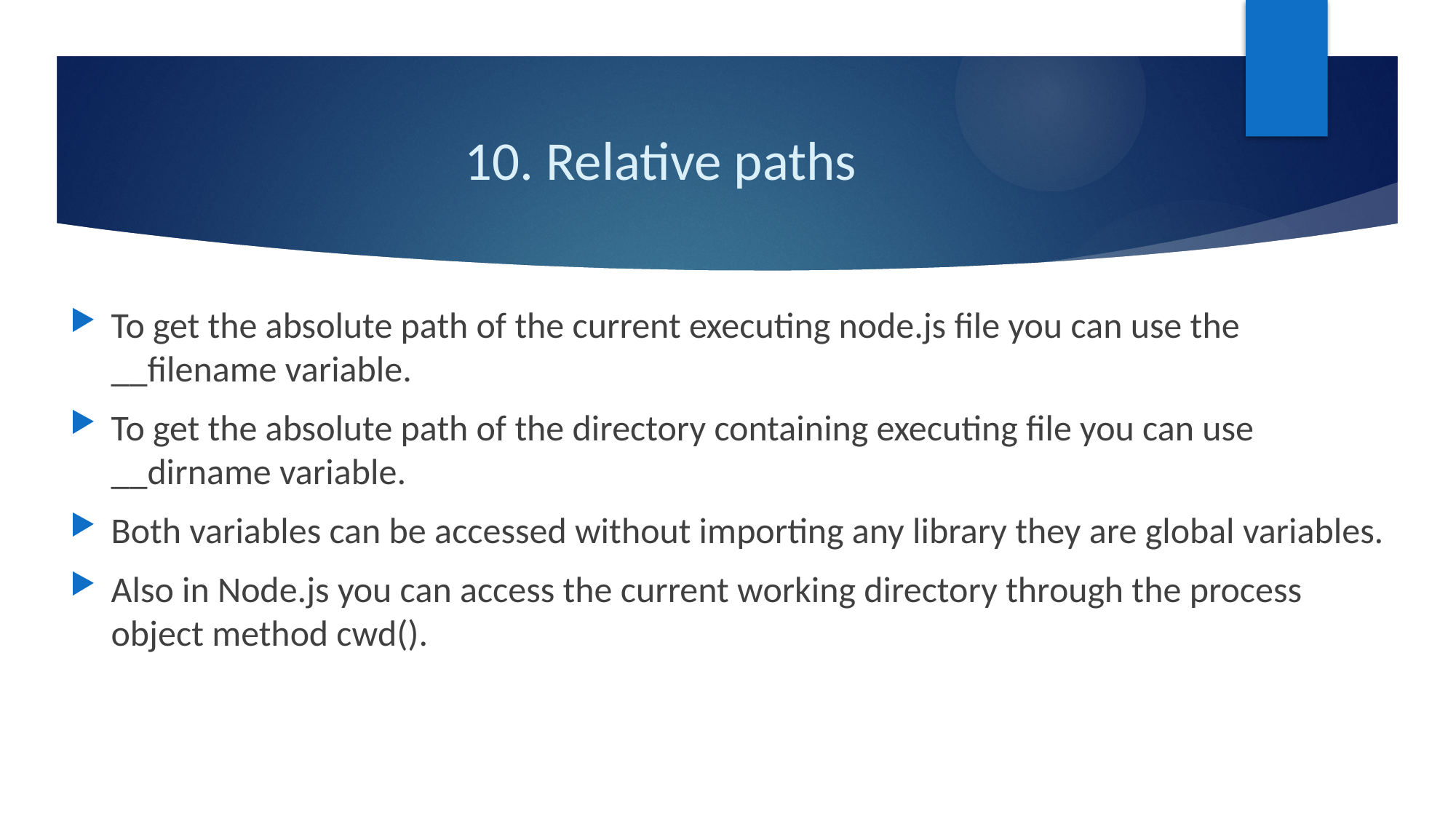

# 10. Relative paths
To get the absolute path of the current executing node.js file you can use the __filename variable.
To get the absolute path of the directory containing executing file you can use __dirname variable.
Both variables can be accessed without importing any library they are global variables.
Also in Node.js you can access the current working directory through the process object method cwd().